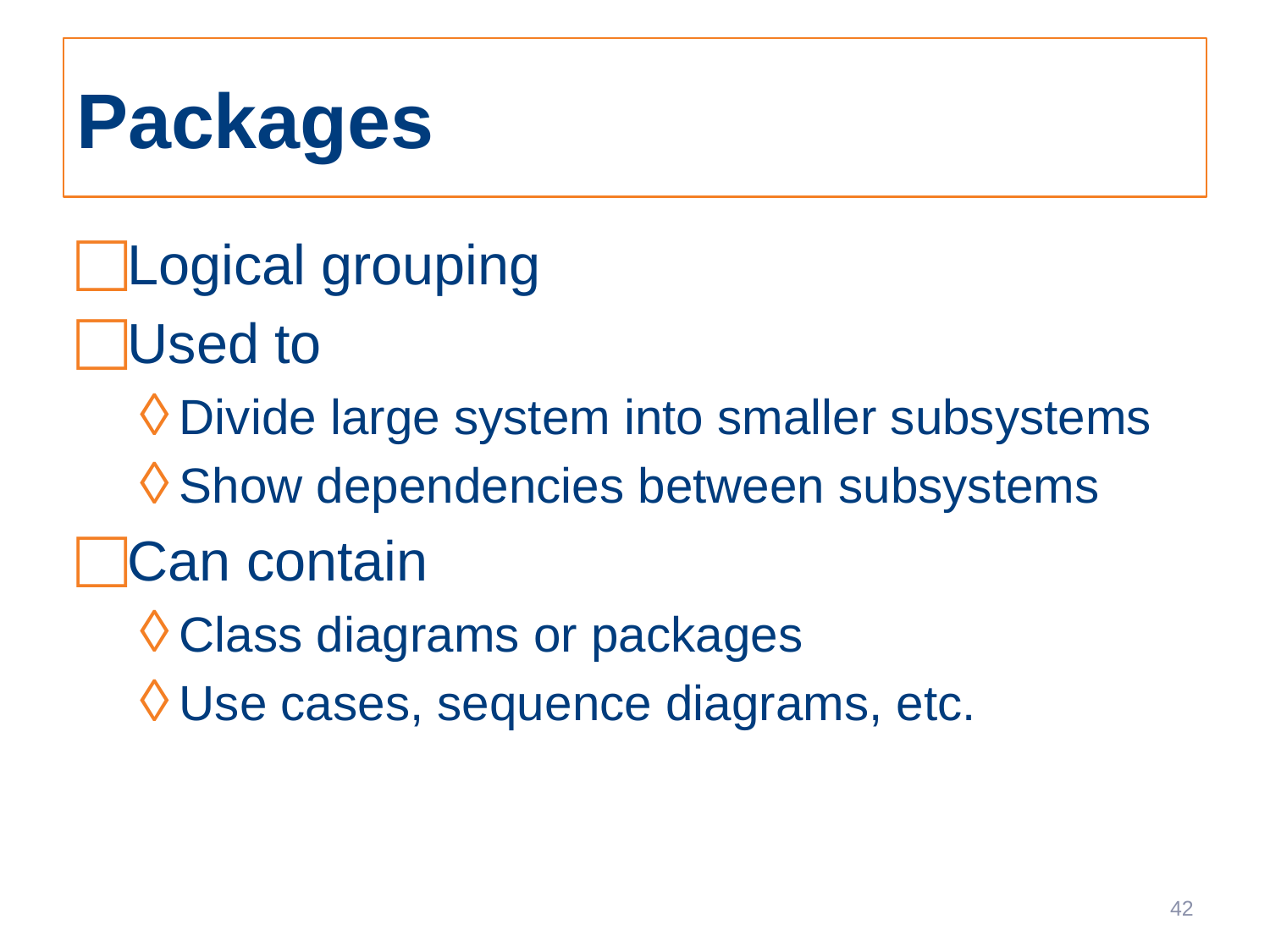

# Packages
Logical grouping
Used to
Divide large system into smaller subsystems
Show dependencies between subsystems
Can contain
Class diagrams or packages
Use cases, sequence diagrams, etc.
42